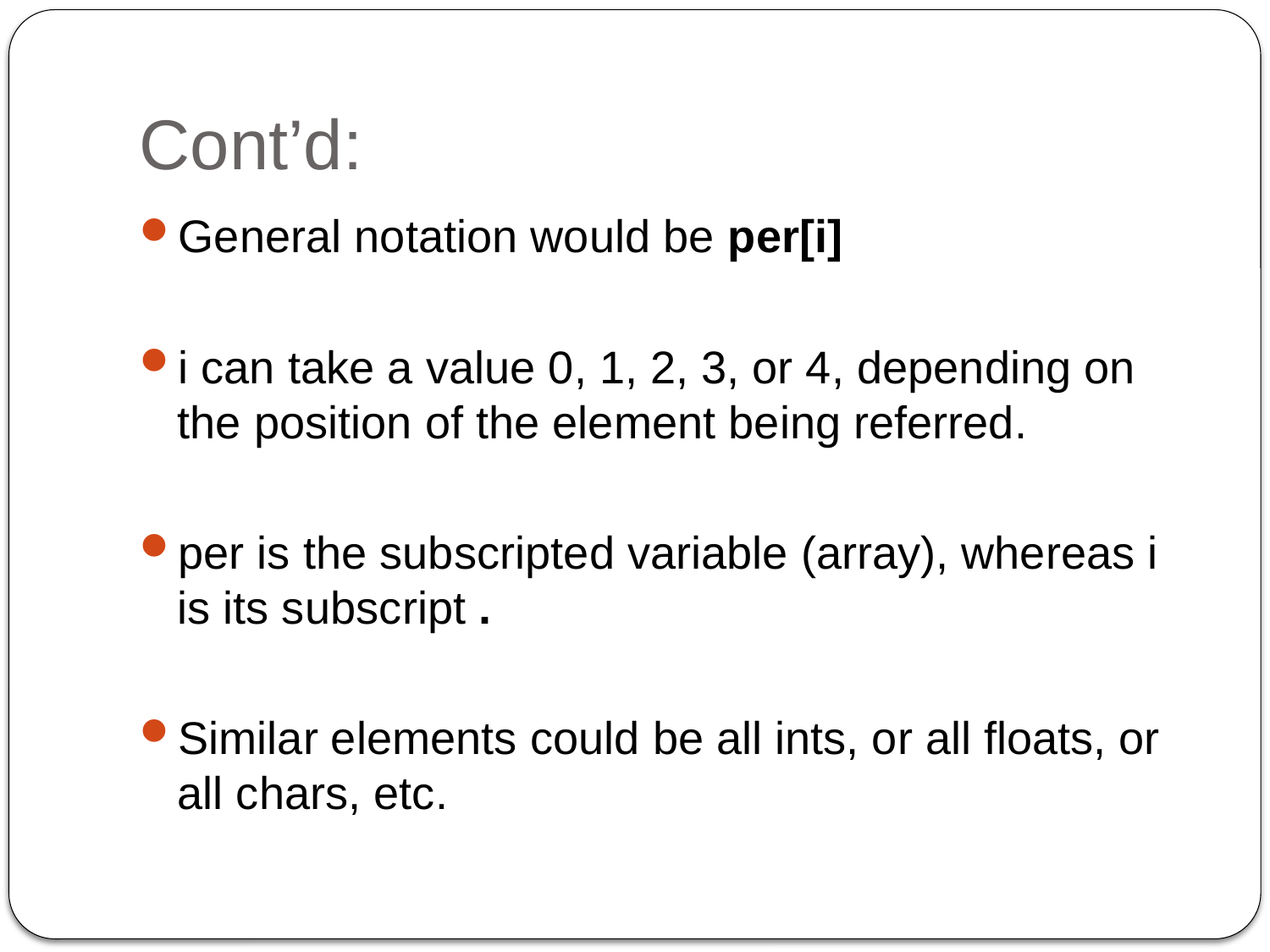

# Cont’d:
General notation would be per[i]

i can take a value 0, 1, 2, 3, or 4, depending on the position of the element being referred.

per is the subscripted variable (array), whereas i is its subscript .

Similar elements could be all ints, or all floats, or all chars, etc.